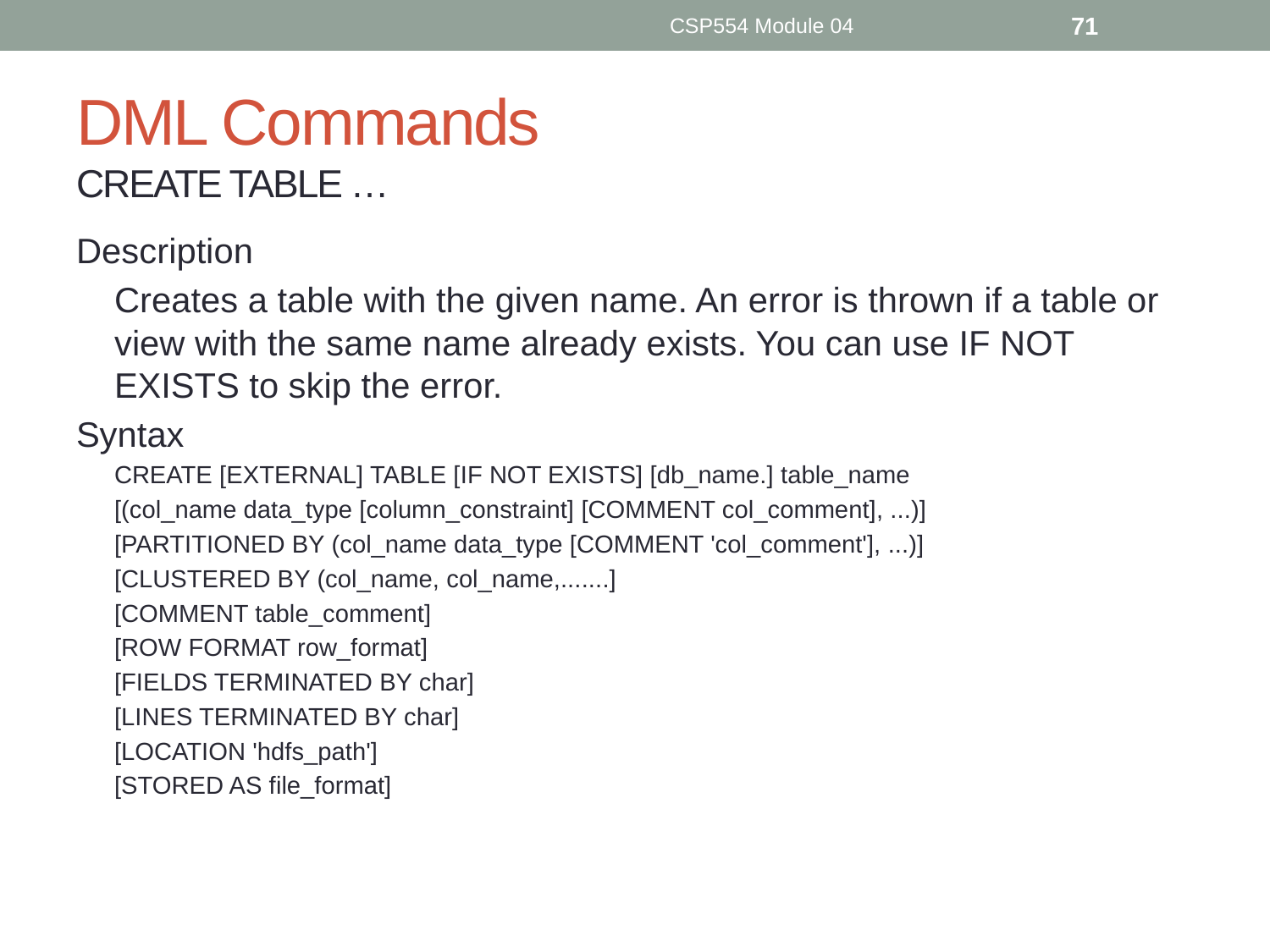

CSP554 Module 04
71
# DML Commands CREATE TABLE …
Description
Creates a table with the given name. An error is thrown if a table or view with the same name already exists. You can use IF NOT EXISTS to skip the error.
Syntax
CREATE [EXTERNAL] TABLE [IF NOT EXISTS] [db_name.] table_name
[(col_name data_type [column_constraint] [COMMENT col_comment], ...)]
[PARTITIONED BY (col_name data_type [COMMENT 'col_comment'], ...)]
[CLUSTERED BY (col_name, col_name,.......]
[COMMENT table_comment]
[ROW FORMAT row_format]
[FIELDS TERMINATED BY char]
[LINES TERMINATED BY char]
[LOCATION 'hdfs_path']
[STORED AS file_format]